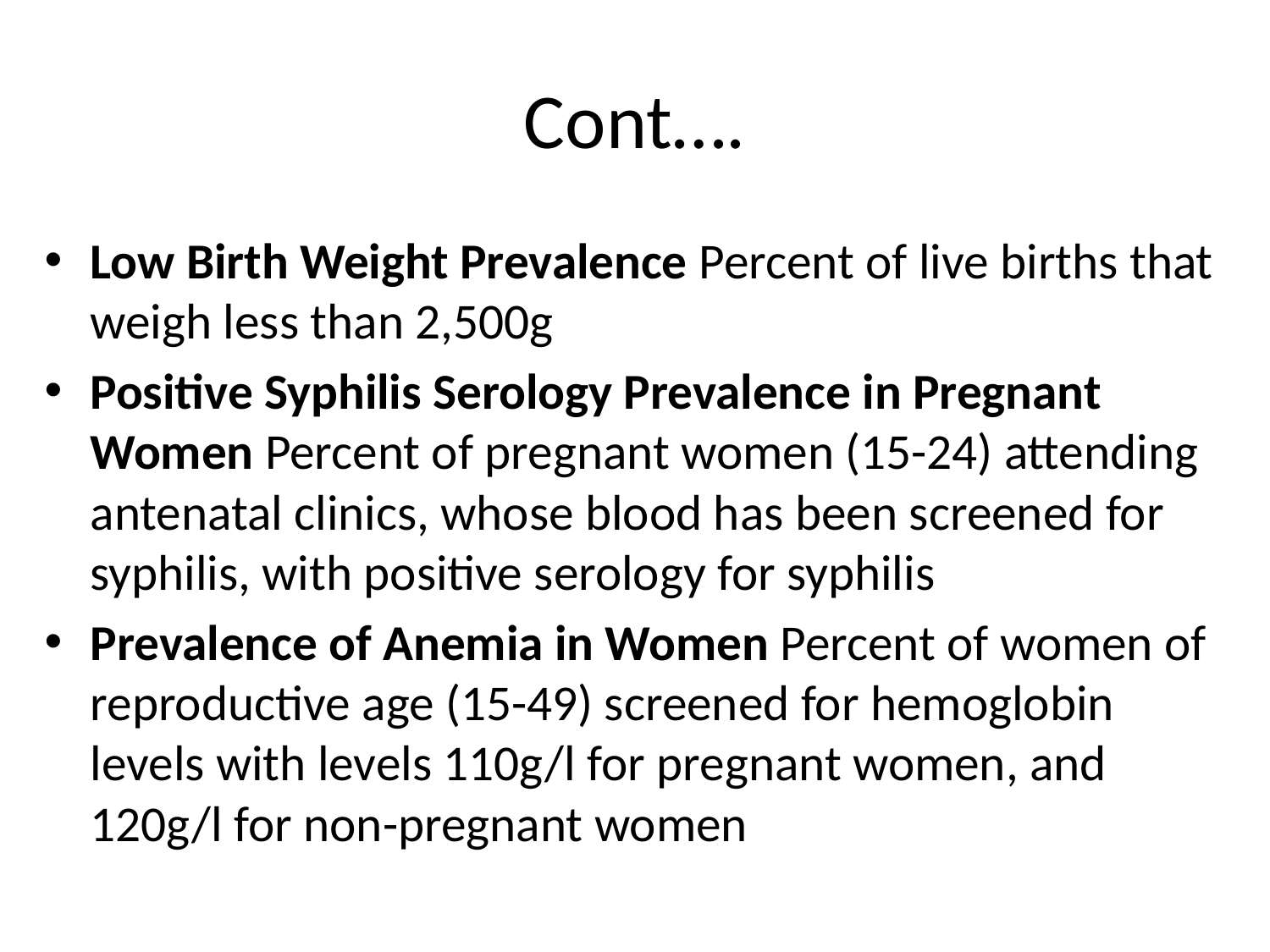

# Cont….
Low Birth Weight Prevalence Percent of live births that weigh less than 2,500g
Positive Syphilis Serology Prevalence in Pregnant Women Percent of pregnant women (15-24) attending antenatal clinics, whose blood has been screened for syphilis, with positive serology for syphilis
Prevalence of Anemia in Women Percent of women of reproductive age (15-49) screened for hemoglobin levels with levels 110g/l for pregnant women, and 120g/l for non-pregnant women